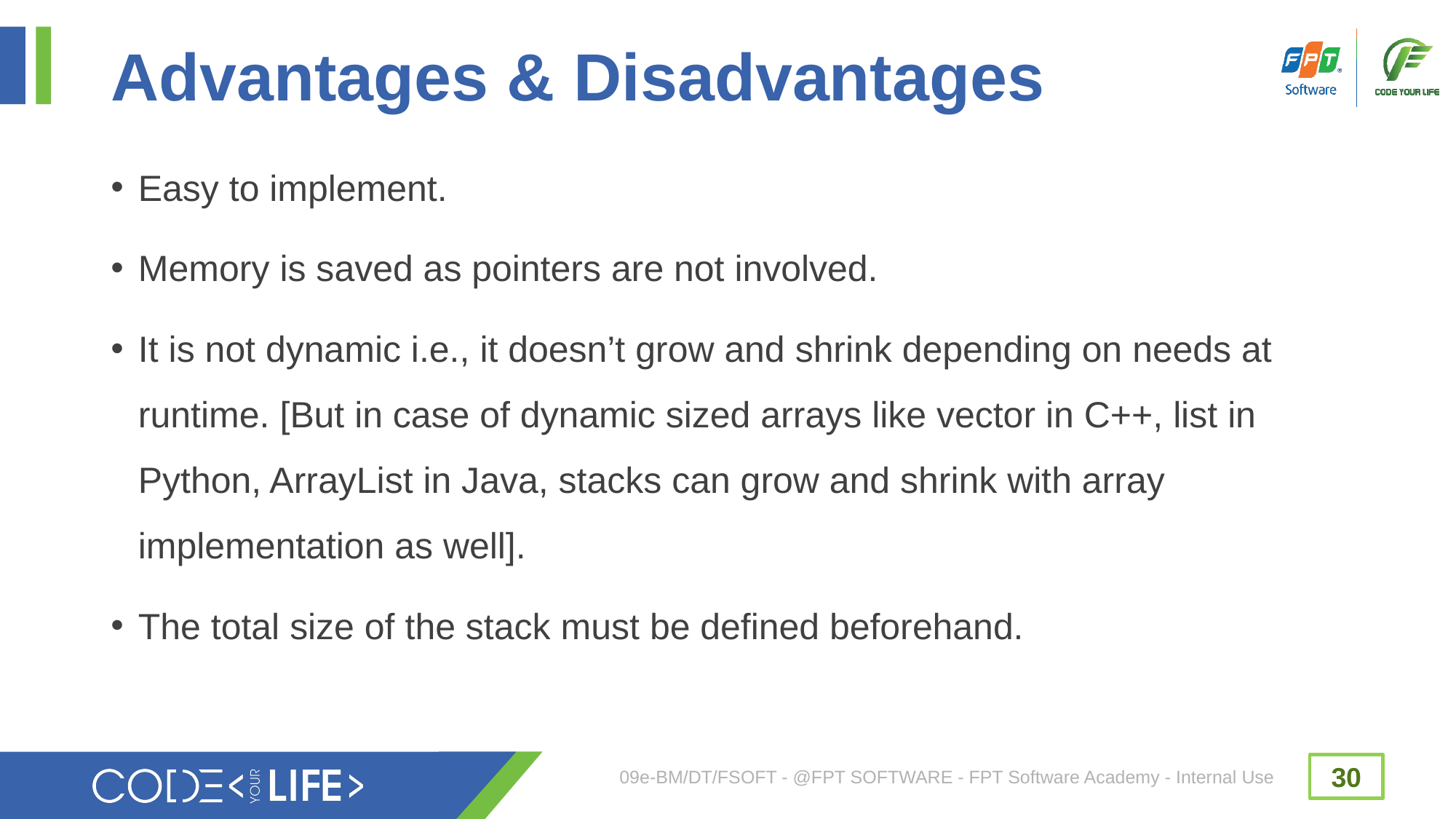

# Advantages & Disadvantages
Easy to implement.
Memory is saved as pointers are not involved.
It is not dynamic i.e., it doesn’t grow and shrink depending on needs at runtime. [But in case of dynamic sized arrays like vector in C++, list in Python, ArrayList in Java, stacks can grow and shrink with array implementation as well].
The total size of the stack must be defined beforehand.

09e-BM/DT/FSOFT - @FPT SOFTWARE - FPT Software Academy - Internal Use
30